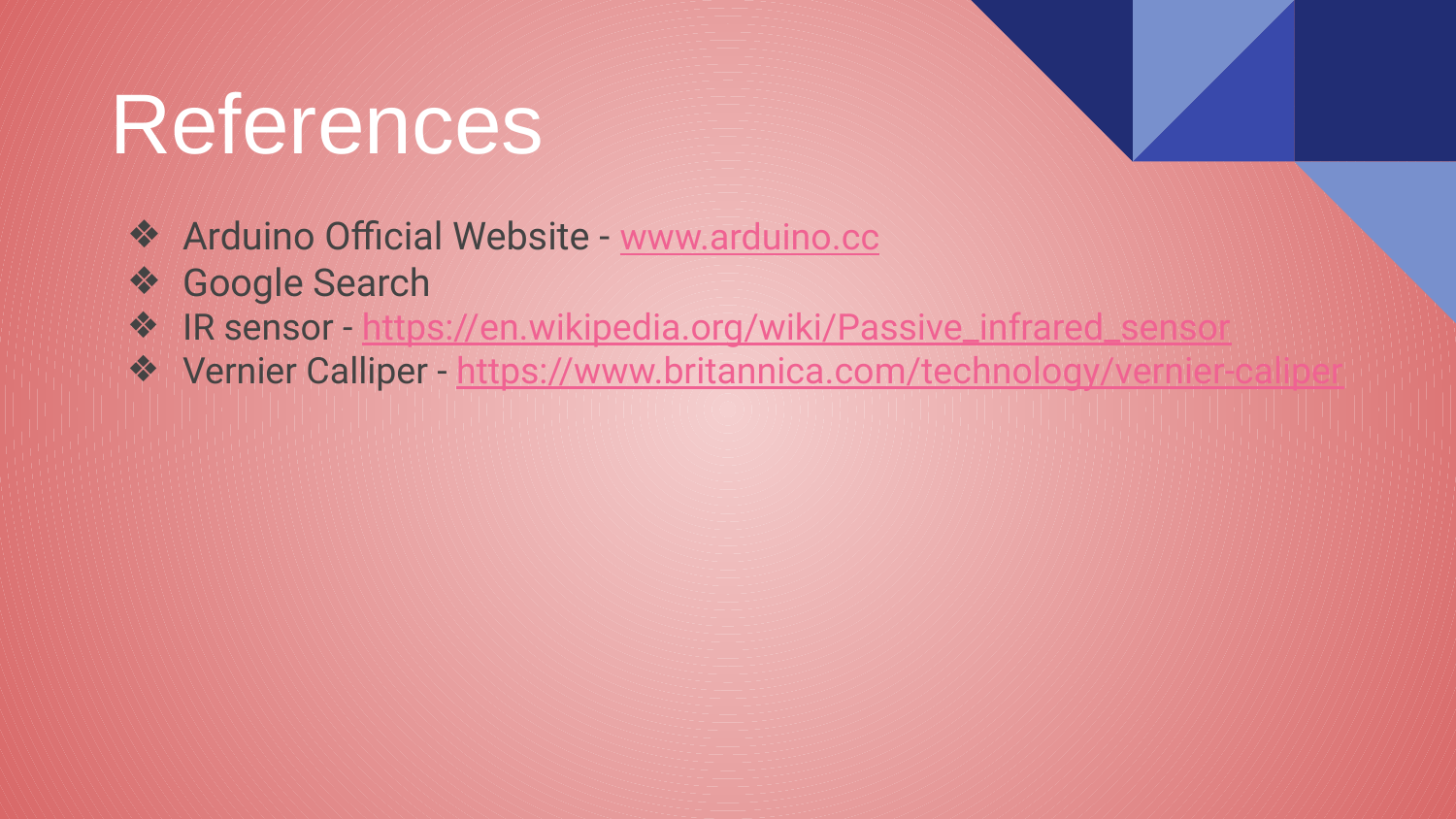

# References
Arduino Official Website - www.arduino.cc
Google Search
IR sensor - https://en.wikipedia.org/wiki/Passive_infrared_sensor
Vernier Calliper - https://www.britannica.com/technology/vernier-caliper